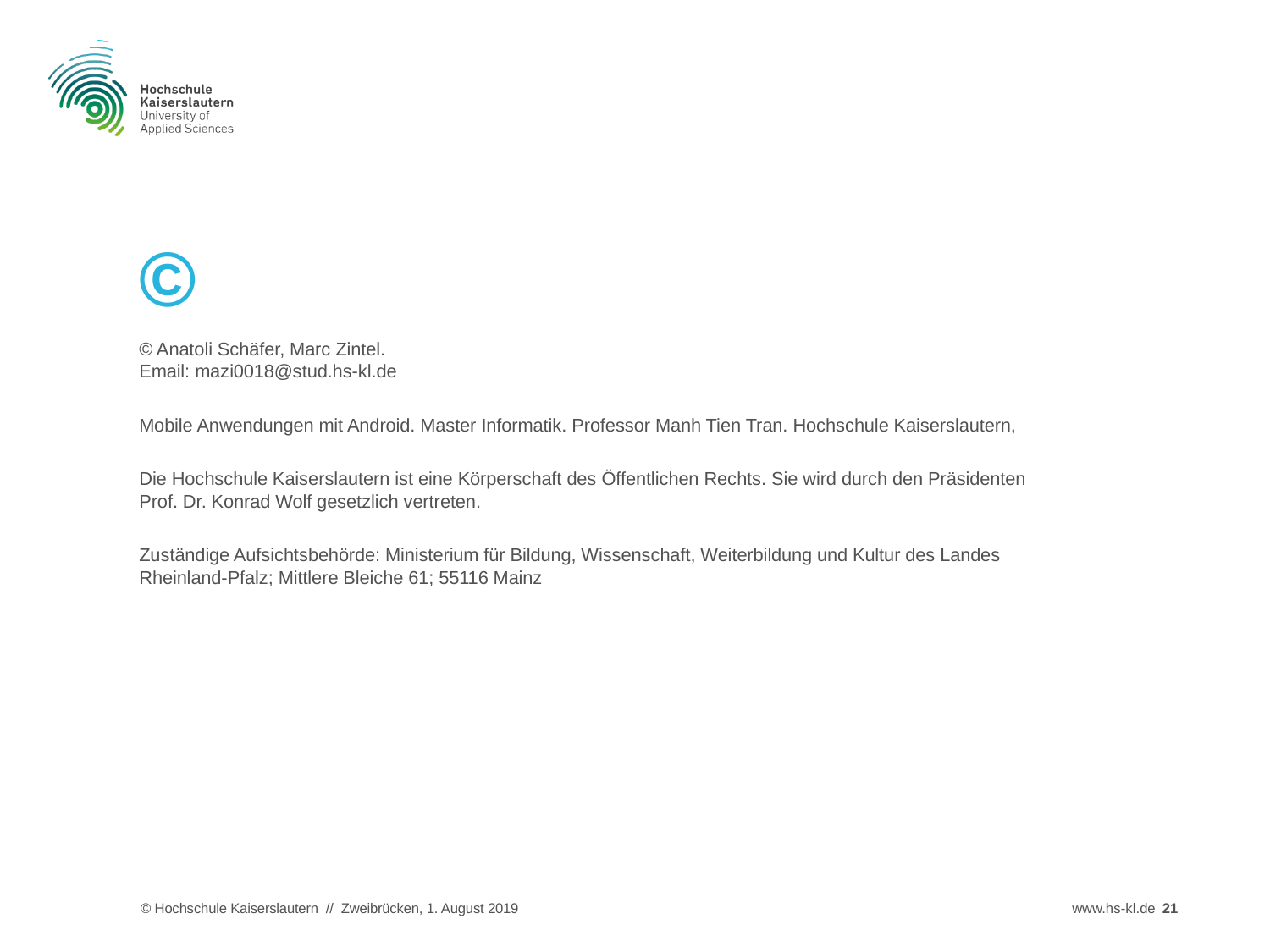

©
© Anatoli Schäfer, Marc Zintel.
Email: mazi0018@stud.hs-kl.de
Mobile Anwendungen mit Android. Master Informatik. Professor Manh Tien Tran. Hochschule Kaiserslautern,
Die Hochschule Kaiserslautern ist eine Körperschaft des Öffentlichen Rechts. Sie wird durch den Präsidenten Prof. Dr. Konrad Wolf gesetzlich vertreten.
Zuständige Aufsichtsbehörde: Ministerium für Bildung, Wissenschaft, Weiterbildung und Kultur des Landes Rheinland-Pfalz; Mittlere Bleiche 61; 55116 Mainz
© Hochschule Kaiserslautern  //  Zweibrücken, 1. August 2019